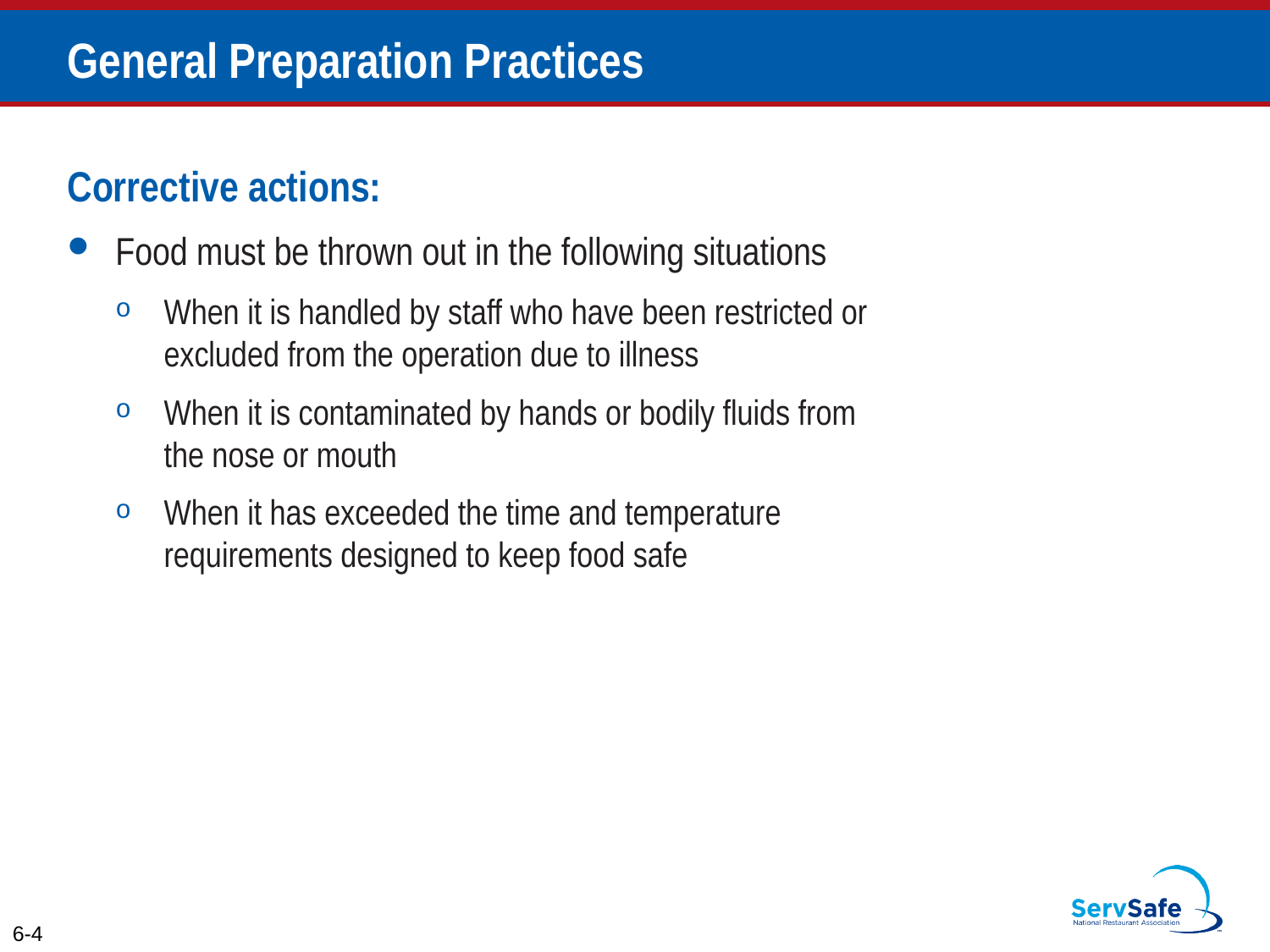

# General Preparation Practices
Corrective actions:
Food must be thrown out in the following situations
When it is handled by staff who have been restricted or excluded from the operation due to illness
When it is contaminated by hands or bodily fluids from the nose or mouth
When it has exceeded the time and temperature requirements designed to keep food safe
6-4